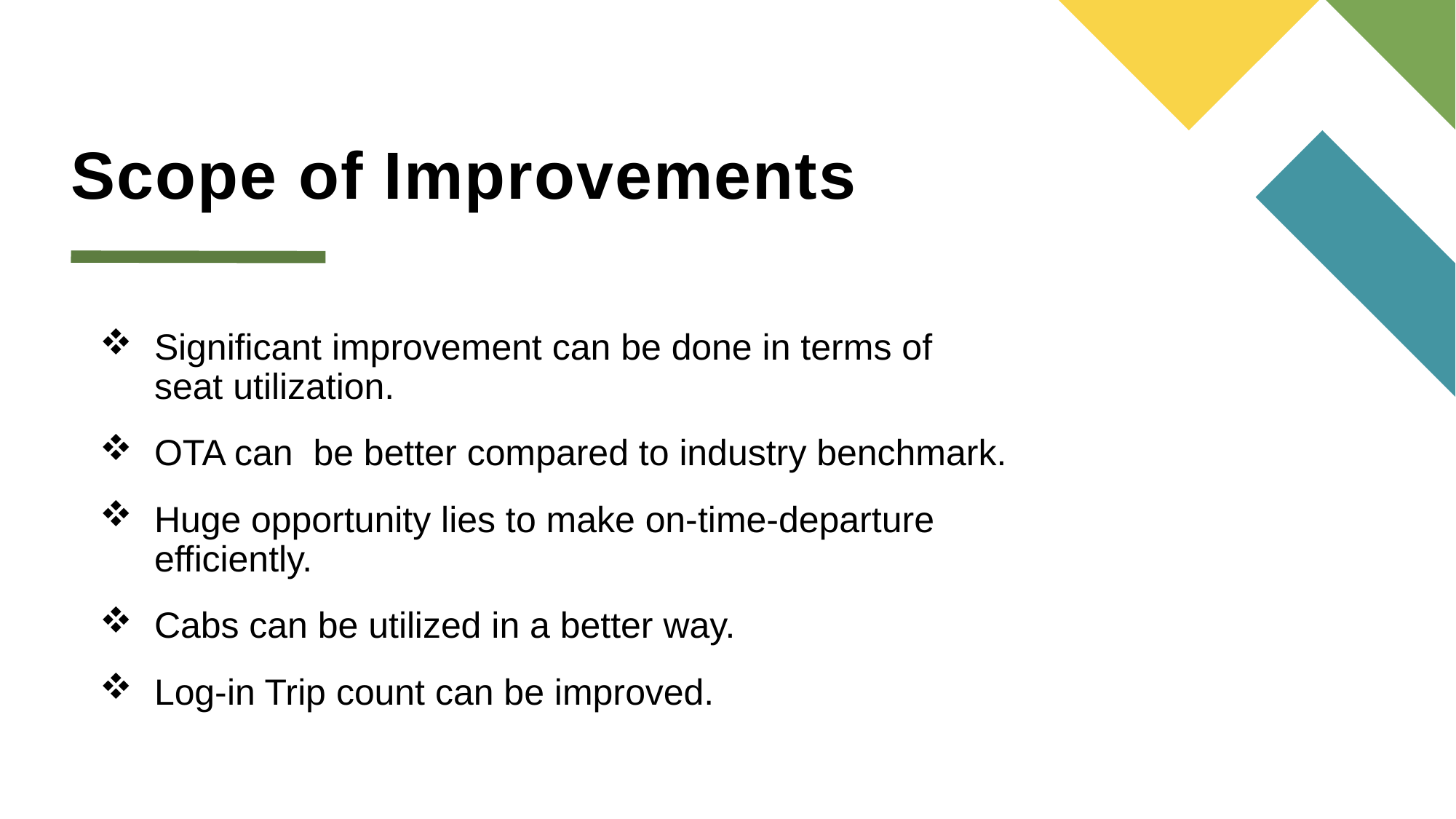

# Scope of Improvements

Significant improvement can be done in terms of seat utilization.
OTA can  be better compared to industry benchmark.
Huge opportunity lies to make on-time-departure efficiently.
Cabs can be utilized in a better way.
Log-in Trip count can be improved.